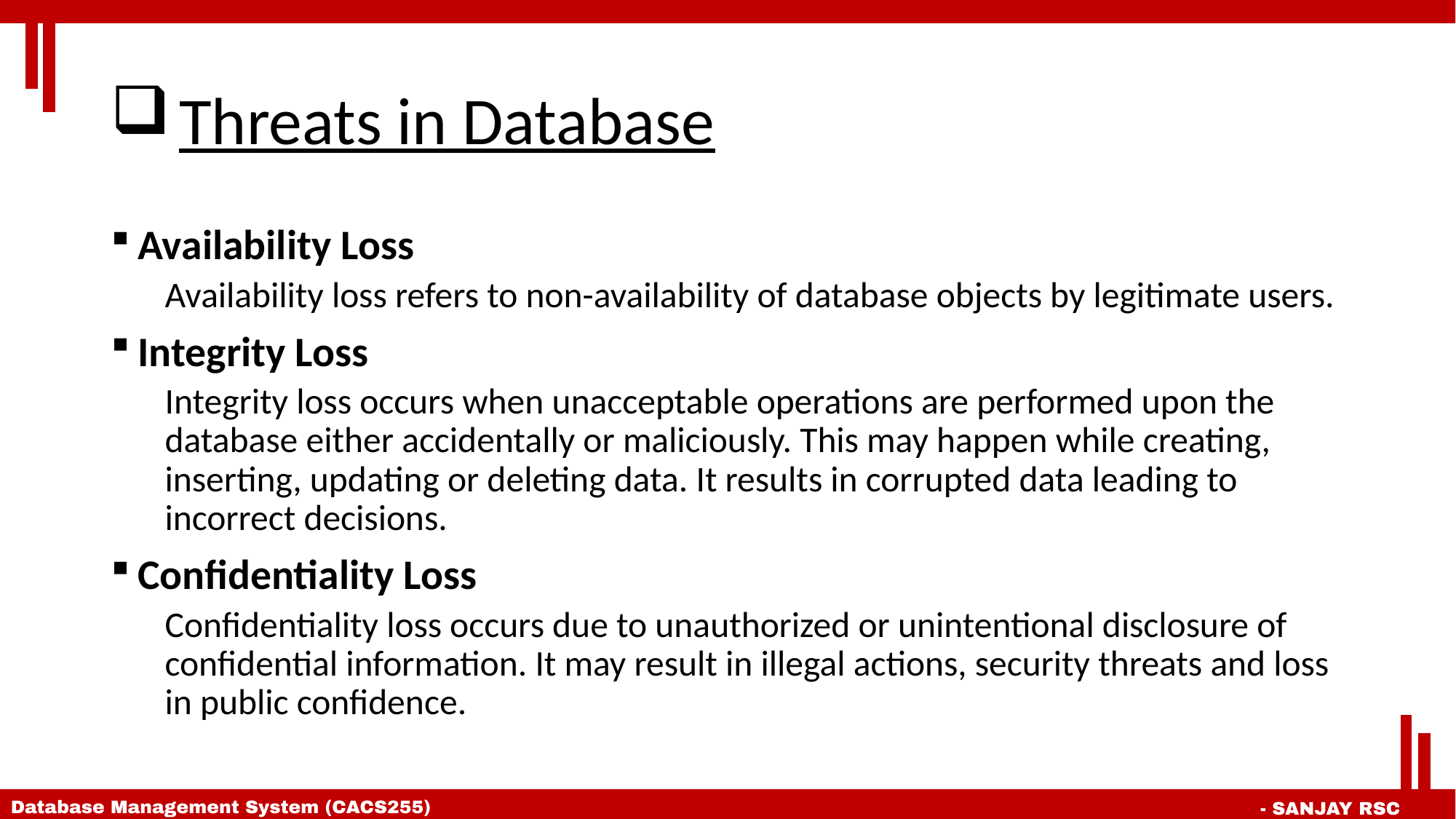

# Threats in Database
Availability Loss
Availability loss refers to non-availability of database objects by legitimate users.
Integrity Loss
Integrity loss occurs when unacceptable operations are performed upon the database either accidentally or maliciously. This may happen while creating, inserting, updating or deleting data. It results in corrupted data leading to incorrect decisions.
Confidentiality Loss
Confidentiality loss occurs due to unauthorized or unintentional disclosure of confidential information. It may result in illegal actions, security threats and loss in public confidence.